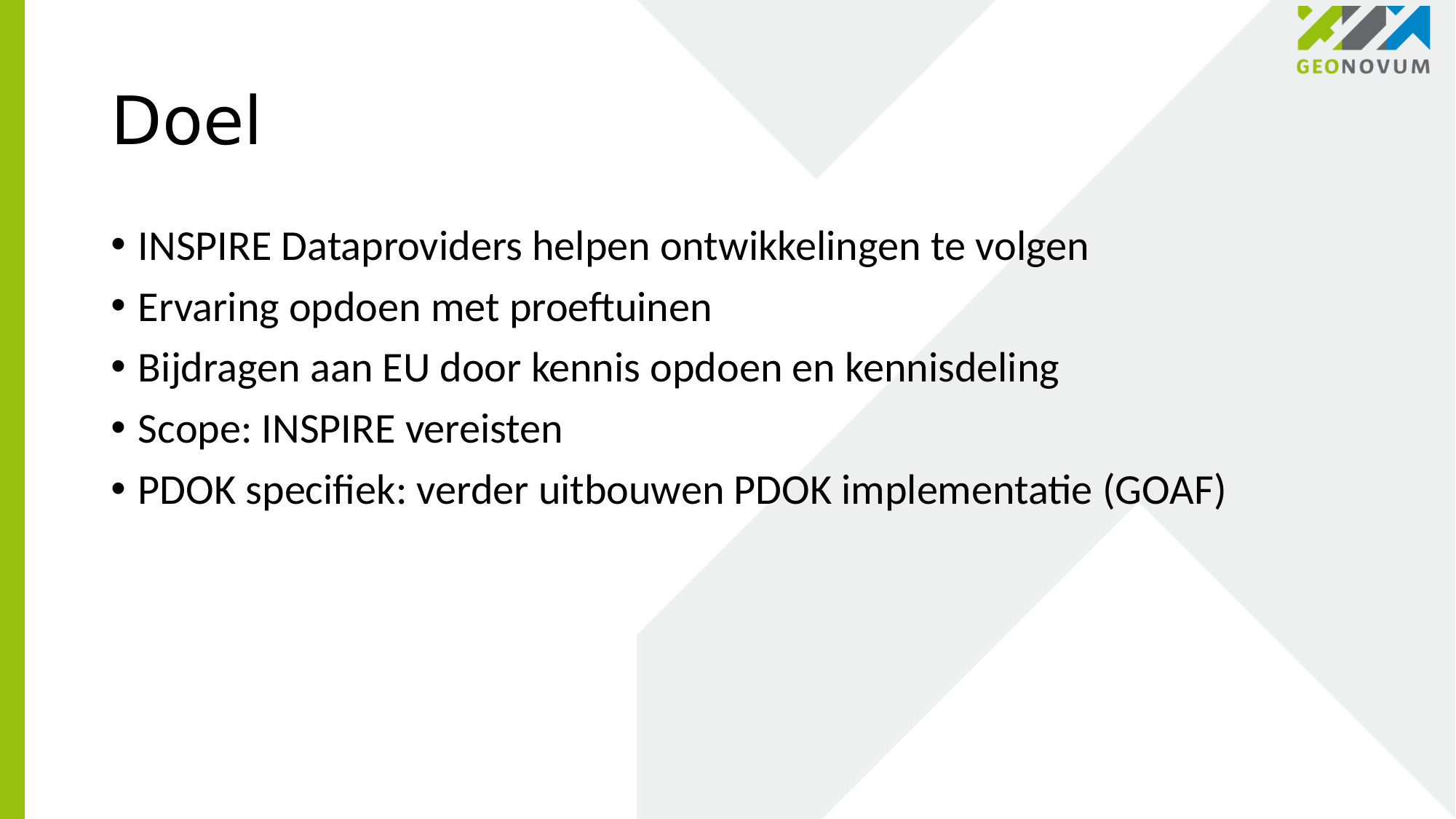

# Doel
INSPIRE Dataproviders helpen ontwikkelingen te volgen
Ervaring opdoen met proeftuinen
Bijdragen aan EU door kennis opdoen en kennisdeling
Scope: INSPIRE vereisten
PDOK specifiek: verder uitbouwen PDOK implementatie (GOAF)